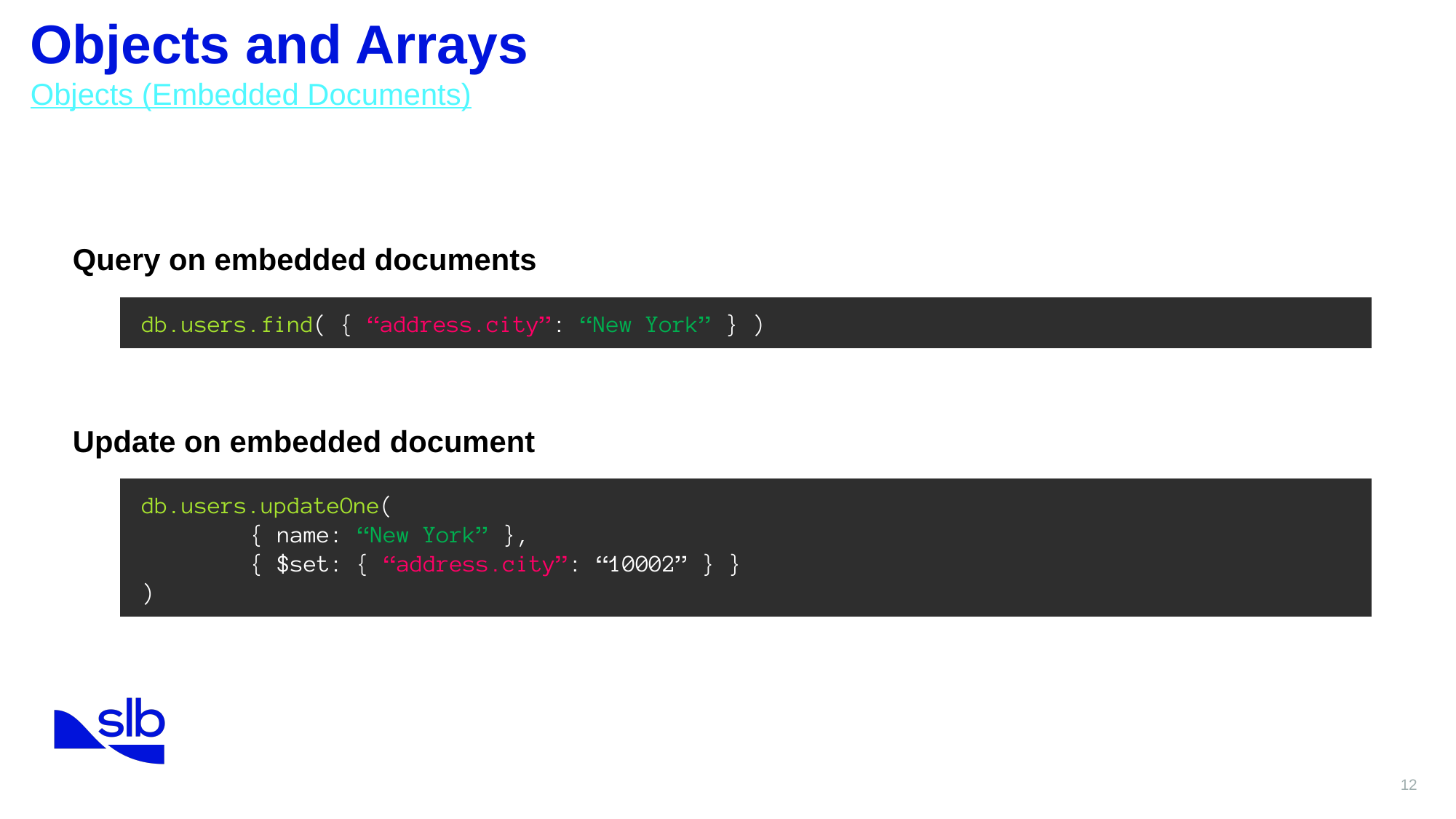

Objects and Arrays
Objects (Embedded Documents)
Query on embedded documents

Update on embedded document

db.users.find( { “address.city”: “New York” } )

db.users.updateOne(
	{ name: “New York” },
	{ $set: { “address.city”: “10002” } }
)
12